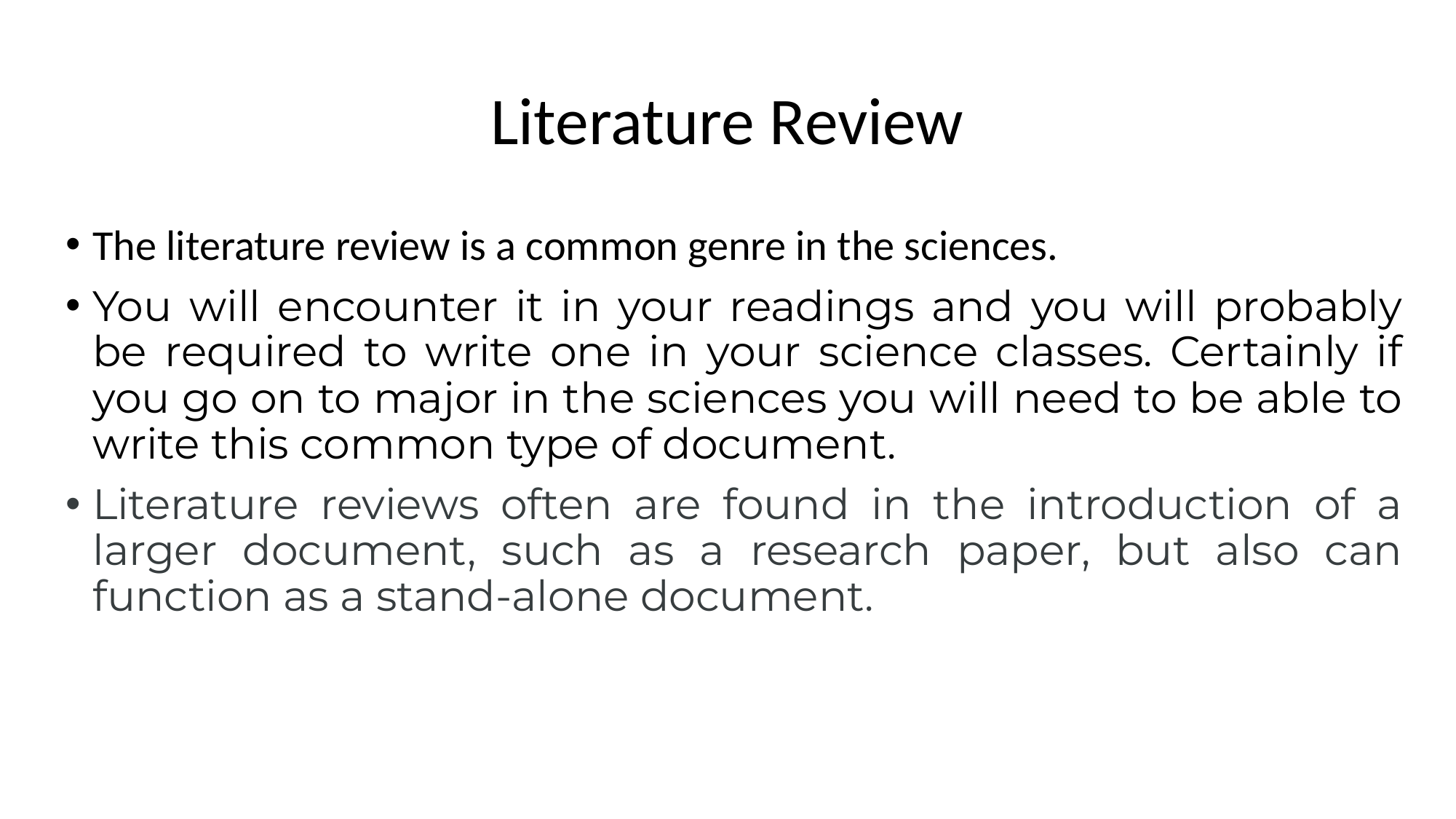

# Literature Review
The literature review is a common genre in the sciences.
You will encounter it in your readings and you will probably be required to write one in your science classes. Certainly if you go on to major in the sciences you will need to be able to write this common type of document.
Literature reviews often are found in the introduction of a larger document, such as a research paper, but also can function as a stand-alone document.